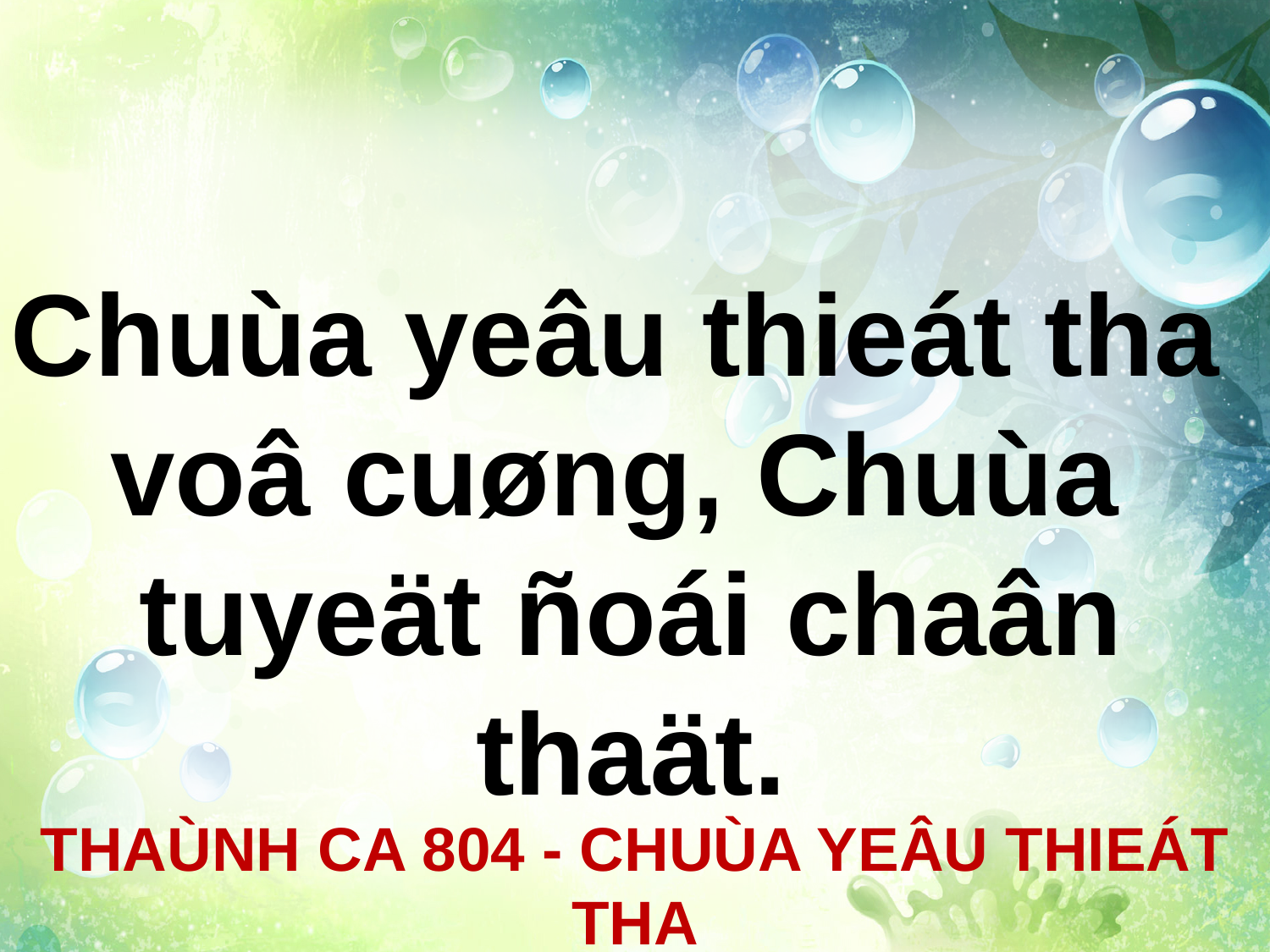

Chuùa yeâu thieát tha
voâ cuøng, Chuùa
tuyeät ñoái chaân thaät.
THAÙNH CA 804 - CHUÙA YEÂU THIEÁT THA